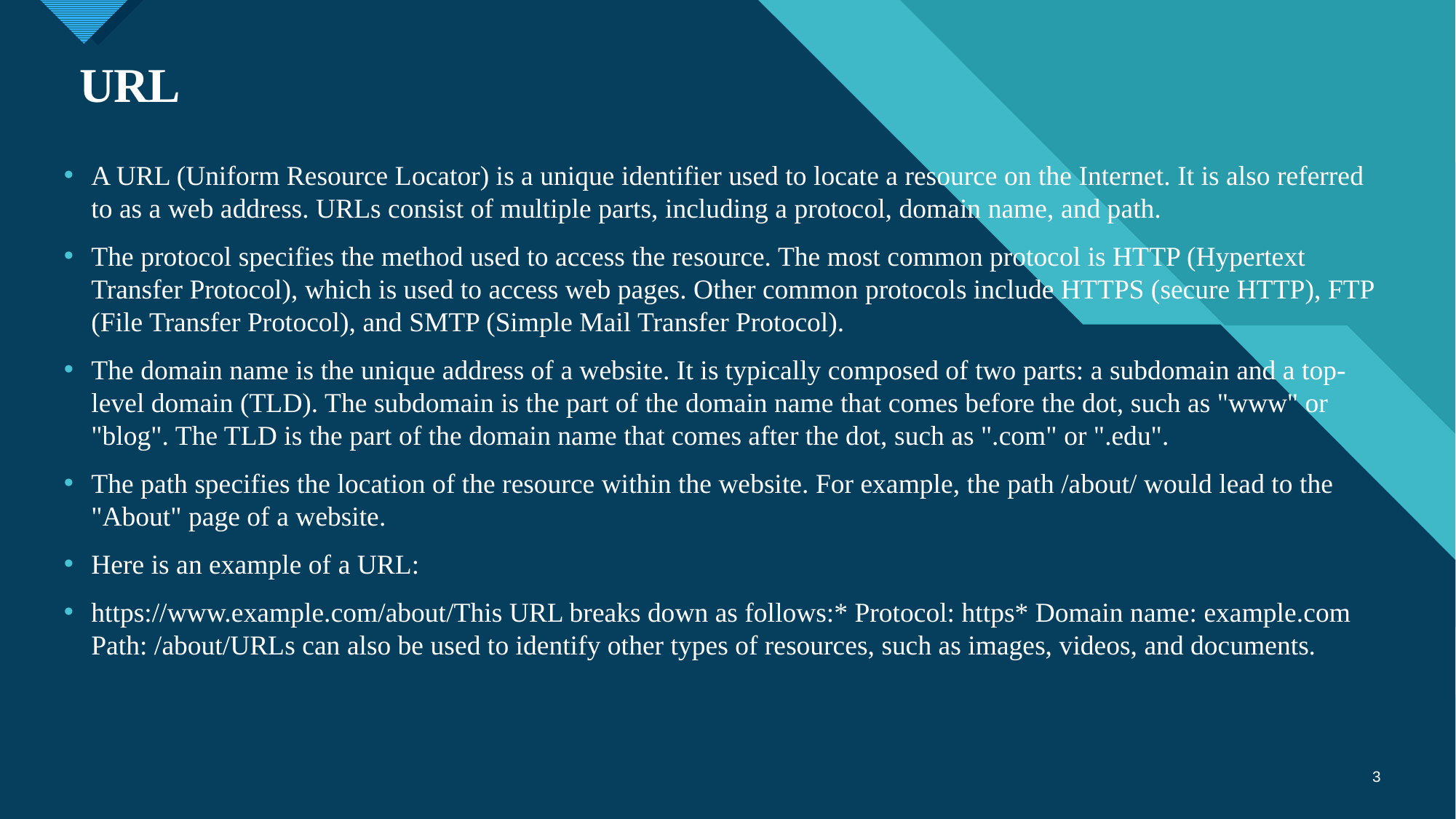

# URL
A URL (Uniform Resource Locator) is a unique identifier used to locate a resource on the Internet. It is also referred to as a web address. URLs consist of multiple parts, including a protocol, domain name, and path.
The protocol specifies the method used to access the resource. The most common protocol is HTTP (Hypertext Transfer Protocol), which is used to access web pages. Other common protocols include HTTPS (secure HTTP), FTP (File Transfer Protocol), and SMTP (Simple Mail Transfer Protocol).
The domain name is the unique address of a website. It is typically composed of two parts: a subdomain and a top-level domain (TLD). The subdomain is the part of the domain name that comes before the dot, such as "www" or "blog". The TLD is the part of the domain name that comes after the dot, such as ".com" or ".edu".
The path specifies the location of the resource within the website. For example, the path /about/ would lead to the "About" page of a website.
Here is an example of a URL:
https://www.example.com/about/This URL breaks down as follows:* Protocol: https* Domain name: example.com Path: /about/URLs can also be used to identify other types of resources, such as images, videos, and documents.
3